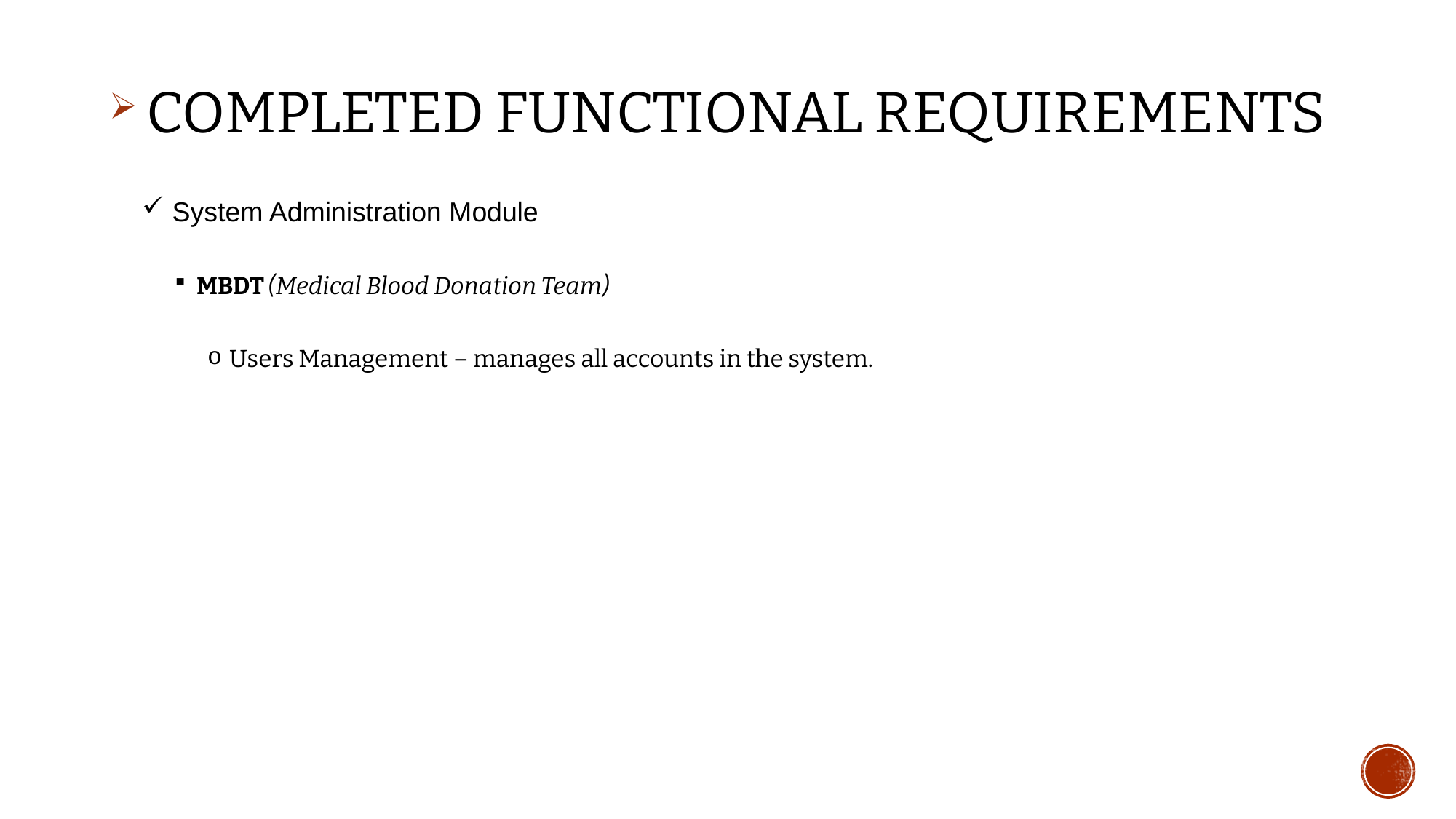

COMPLETED FUNCTIONAL REQUIREMENTS
 System Administration Module
MBDT (Medical Blood Donation Team)
Users Management – manages all accounts in the system.